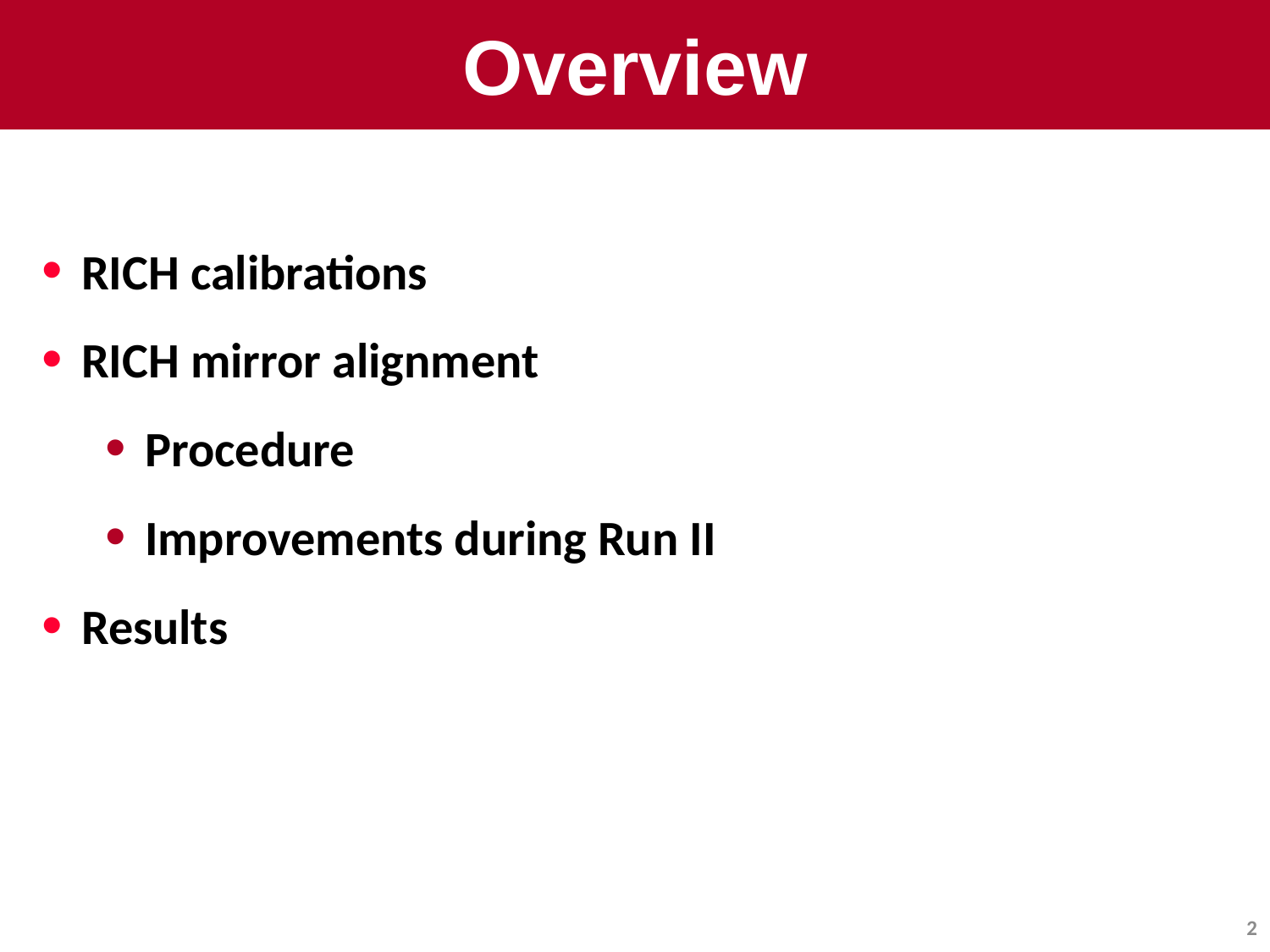

# Overview
RICH calibrations
RICH mirror alignment
Procedure
Improvements during Run II
Results

2